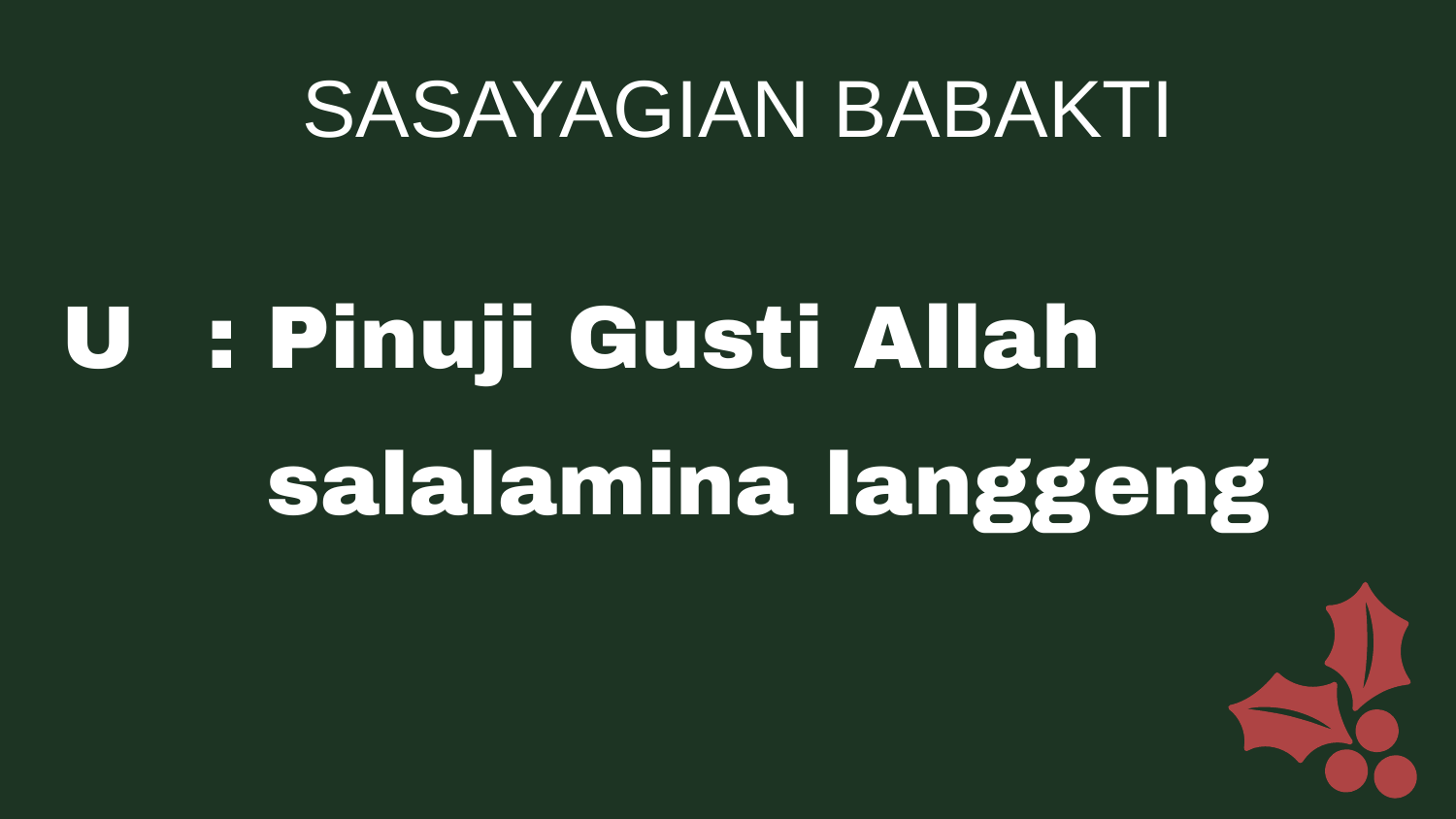

SASAYAGIAN BABAKTI
U 	: Pinuji Gusti Allah
	  salalamina langgeng